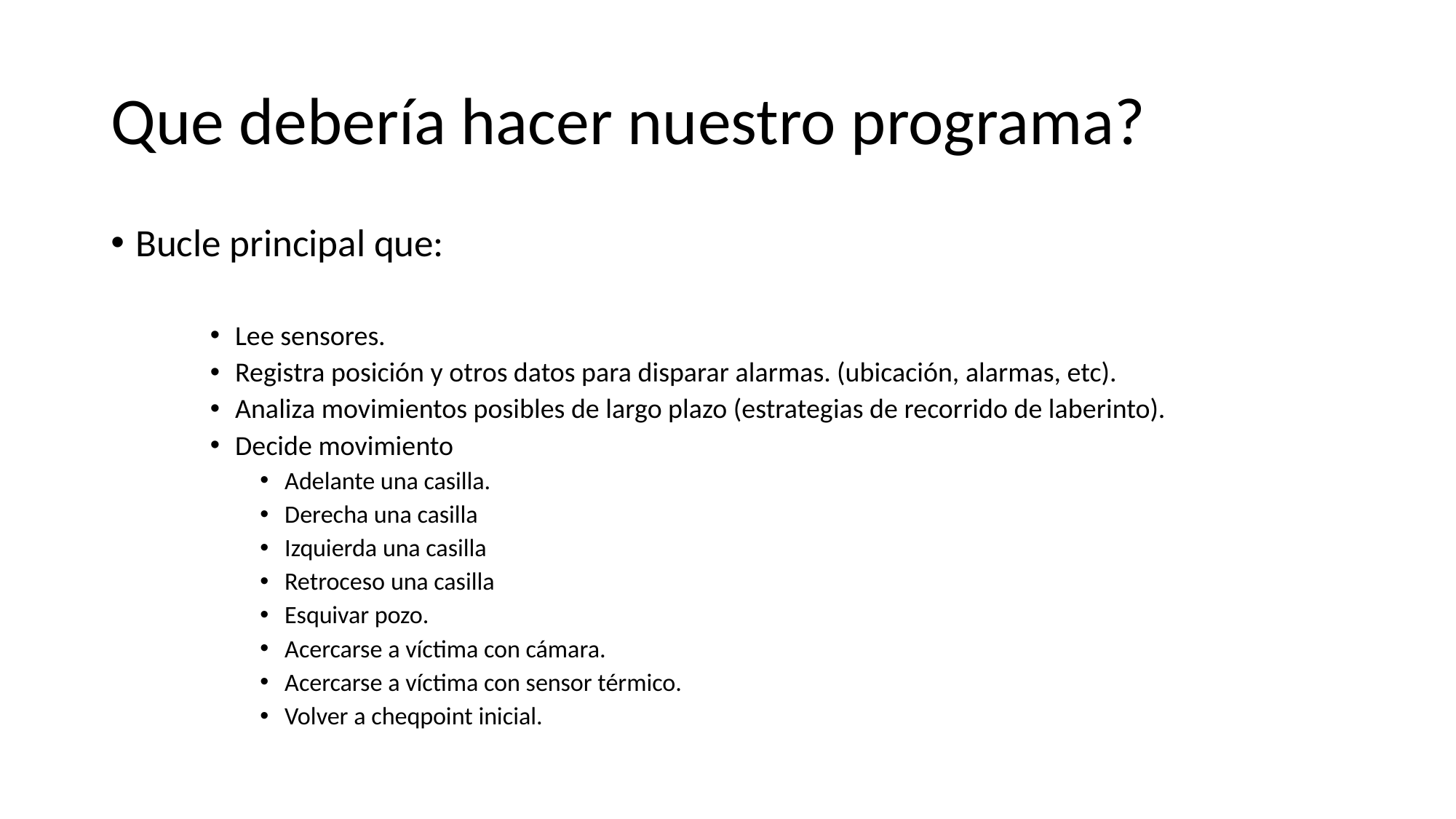

# Que debería hacer nuestro programa?
Bucle principal que:

Lee sensores.
Registra posición y otros datos para disparar alarmas. (ubicación, alarmas, etc).
Analiza movimientos posibles de largo plazo (estrategias de recorrido de laberinto).
Decide movimiento
Adelante una casilla.
Derecha una casilla
Izquierda una casilla
Retroceso una casilla
Esquivar pozo.
Acercarse a víctima con cámara.
Acercarse a víctima con sensor térmico.
Volver a cheqpoint inicial.